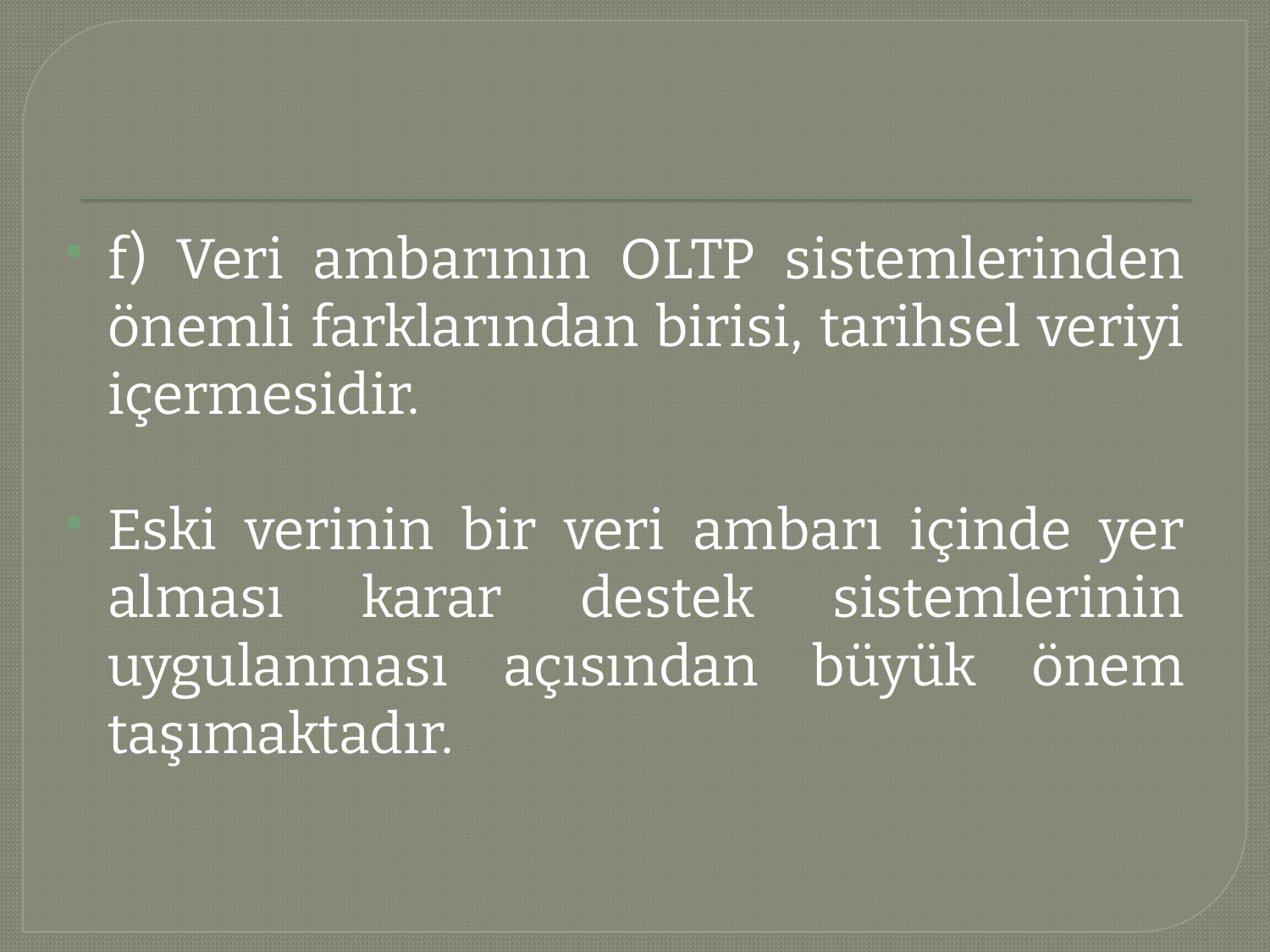

#
f) Veri ambarının OLTP sistemlerinden önemli farklarından birisi, tarihsel veriyi içermesidir.

Eski verinin bir veri ambarı içinde yer alması karar destek sistemlerinin uygulanması açısından büyük önem taşımaktadır.